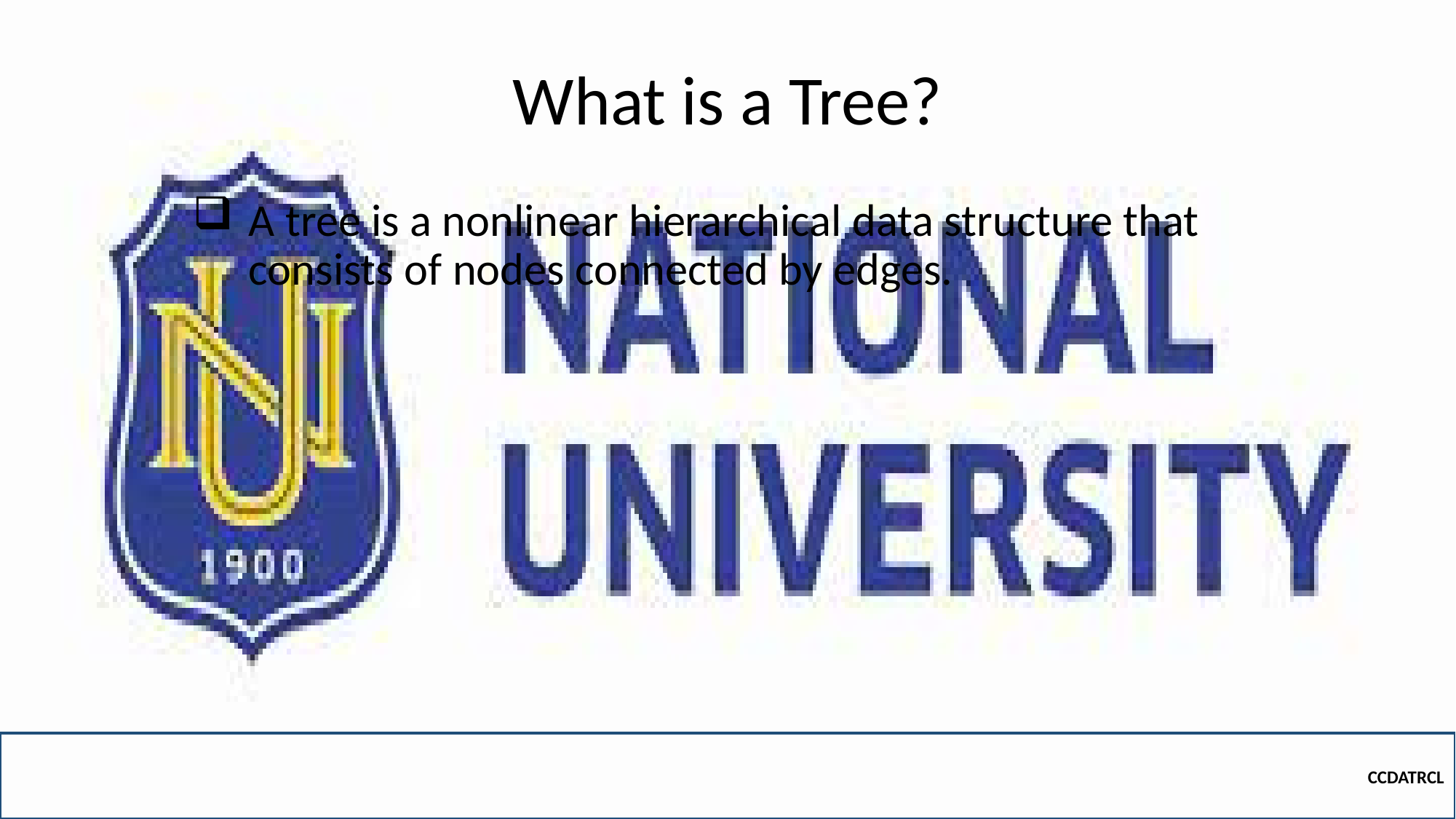

# What is a Tree?
A tree is a nonlinear hierarchical data structure that consists of nodes connected by edges.

CCDATRCL